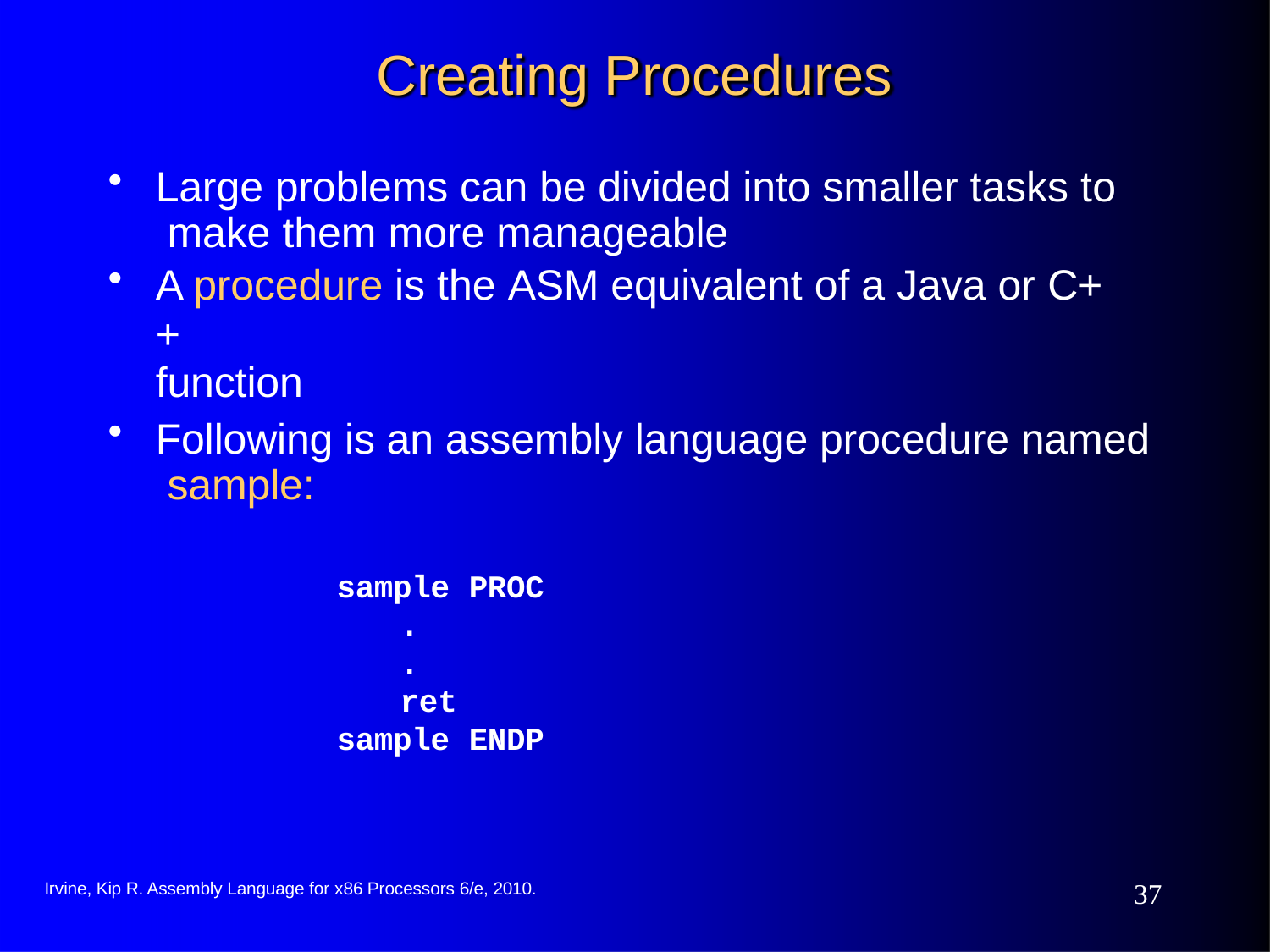

# Creating Procedures
Large problems can be divided into smaller tasks to  make them more manageable
A procedure is the ASM equivalent of a Java or C++
function
Following is an assembly language procedure named  sample:

sample PROC
.
.
ret  sample ENDP
37
Irvine, Kip R. Assembly Language for x86 Processors 6/e, 2010.